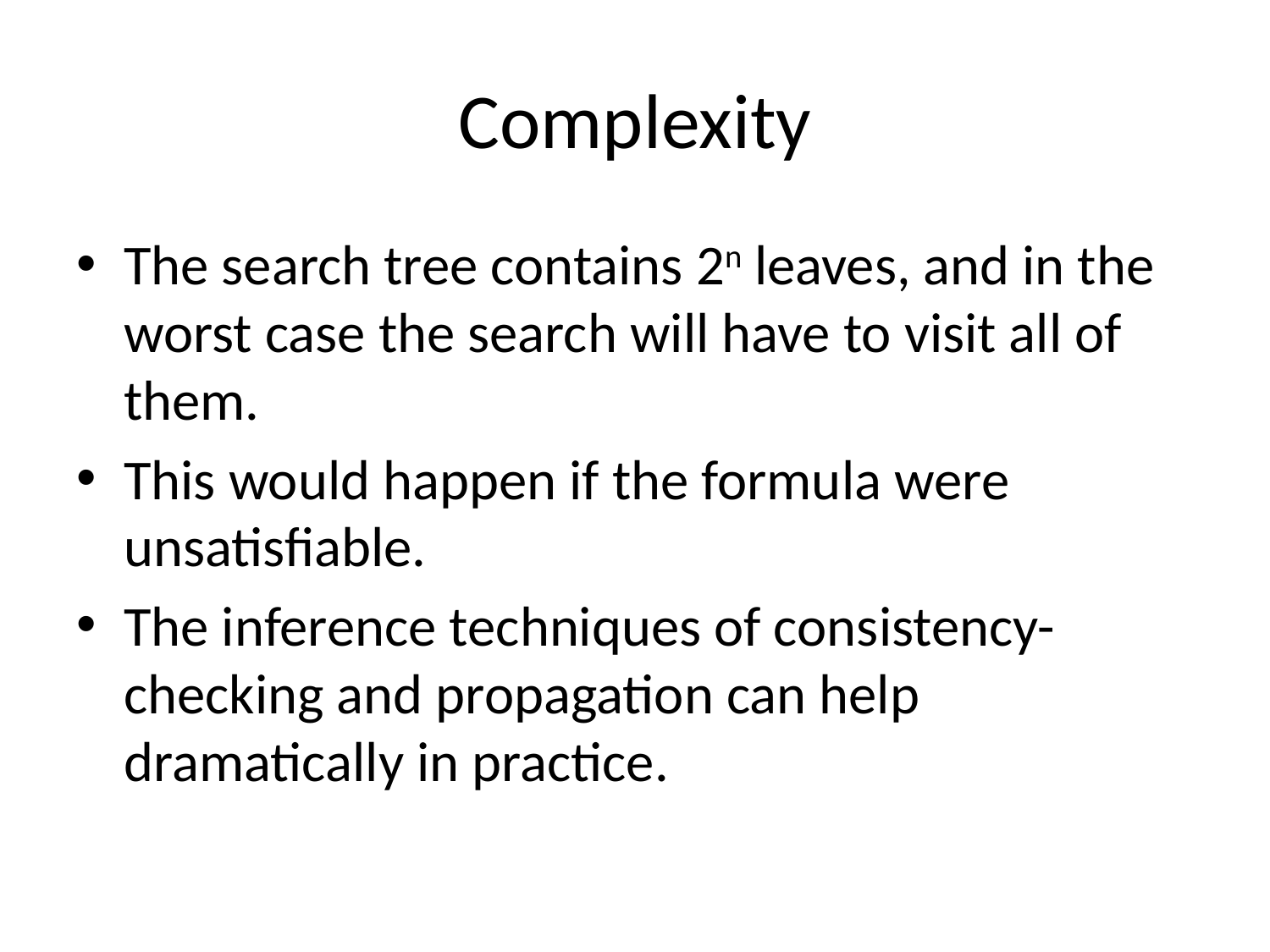

# Complexity
The search tree contains 2n leaves, and in the worst case the search will have to visit all of them.
This would happen if the formula were unsatisfiable.
The inference techniques of consistency-checking and propagation can help dramatically in practice.